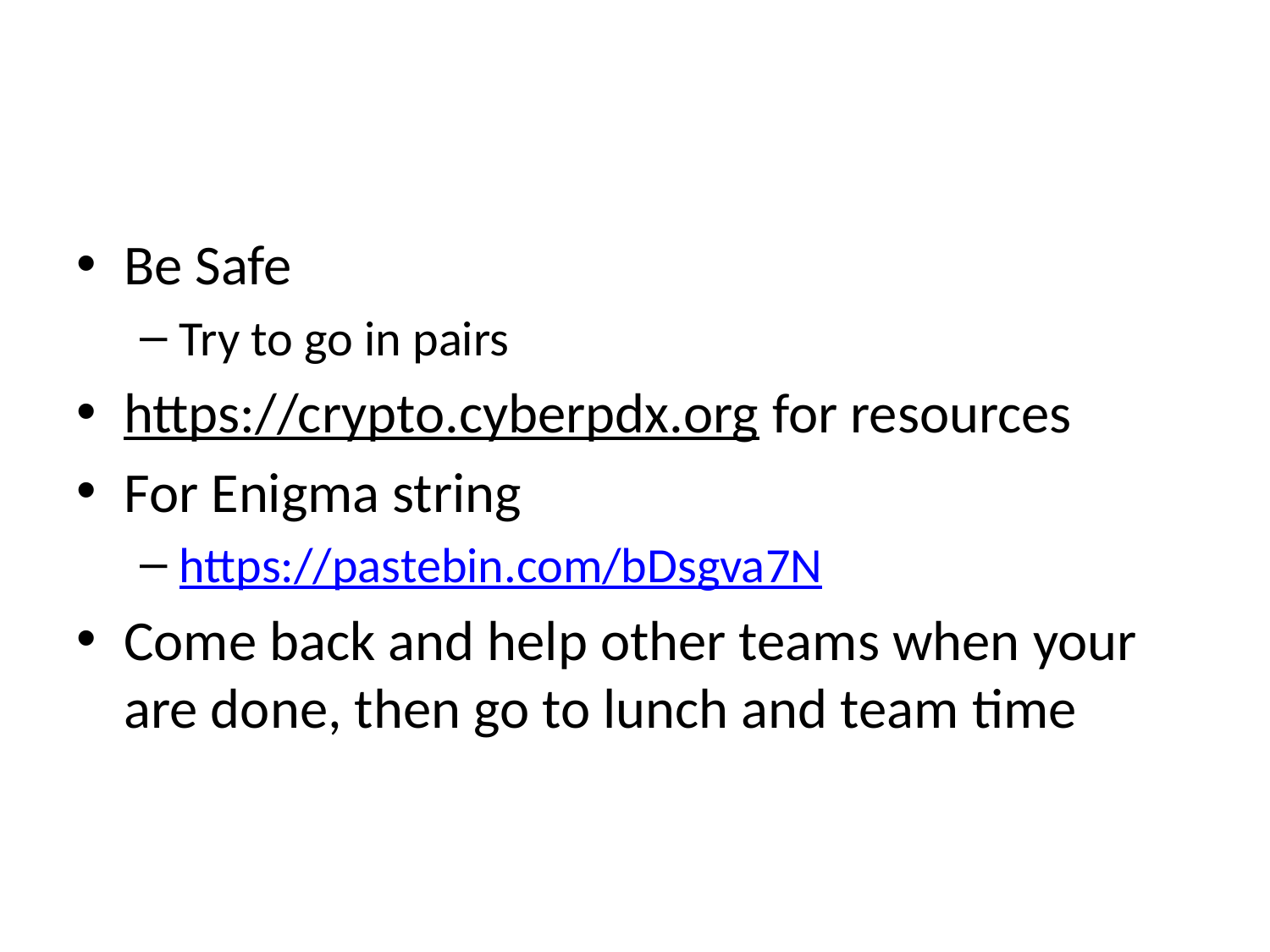

#
Be Safe
Try to go in pairs
https://crypto.cyberpdx.org for resources
For Enigma string
https://pastebin.com/bDsgva7N
Come back and help other teams when your are done, then go to lunch and team time